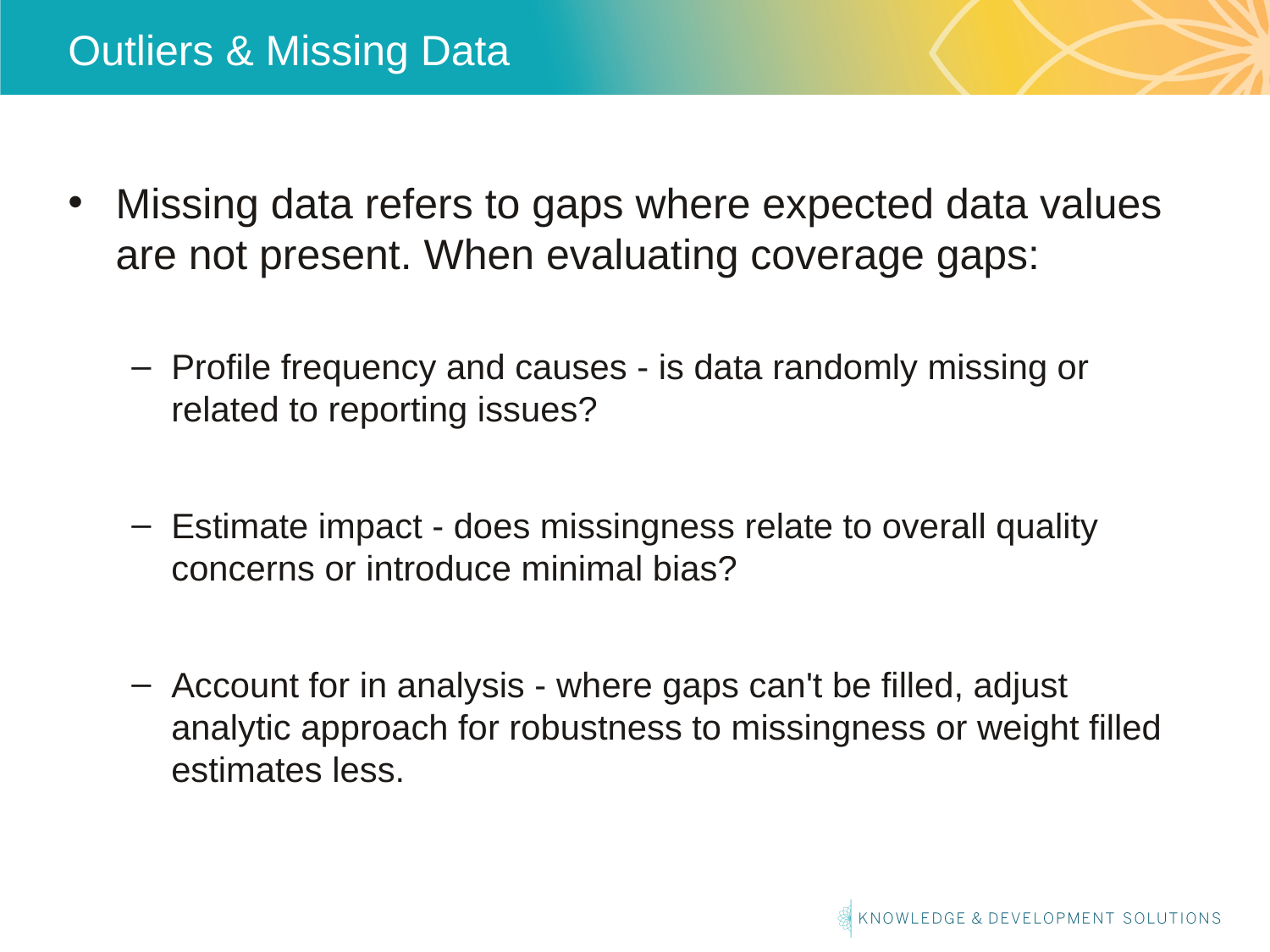

# Outliers & Missing Data
Missing data refers to gaps where expected data values are not present. When evaluating coverage gaps:

Profile frequency and causes - is data randomly missing or related to reporting issues?

Estimate impact - does missingness relate to overall quality concerns or introduce minimal bias?

Account for in analysis - where gaps can't be filled, adjust analytic approach for robustness to missingness or weight filled estimates less.